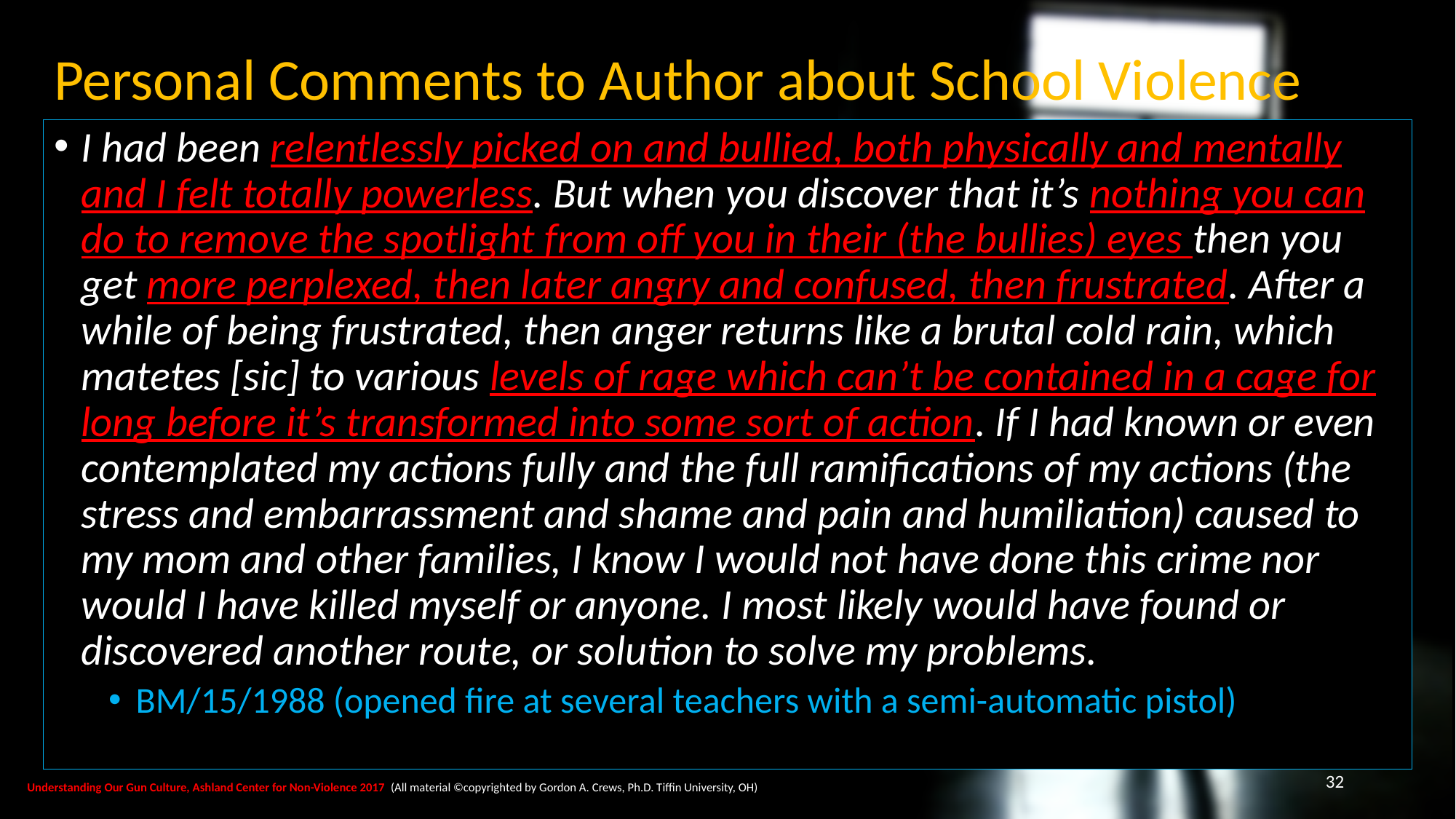

# Personal Comments to Author about School Violence
I had been relentlessly picked on and bullied, both physically and mentally and I felt totally powerless. But when you discover that it’s nothing you can do to remove the spotlight from off you in their (the bullies) eyes then you get more perplexed, then later angry and confused, then frustrated. After a while of being frustrated, then anger returns like a brutal cold rain, which matetes [sic] to various levels of rage which can’t be contained in a cage for long before it’s transformed into some sort of action. If I had known or even contemplated my actions fully and the full ramifications of my actions (the stress and embarrassment and shame and pain and humiliation) caused to my mom and other families, I know I would not have done this crime nor would I have killed myself or anyone. I most likely would have found or discovered another route, or solution to solve my problems.
BM/15/1988 (opened fire at several teachers with a semi-automatic pistol)
32
Understanding Our Gun Culture, Ashland Center for Non-Violence 2017  (All material ©copyrighted by Gordon A. Crews, Ph.D. Tiffin University, OH)